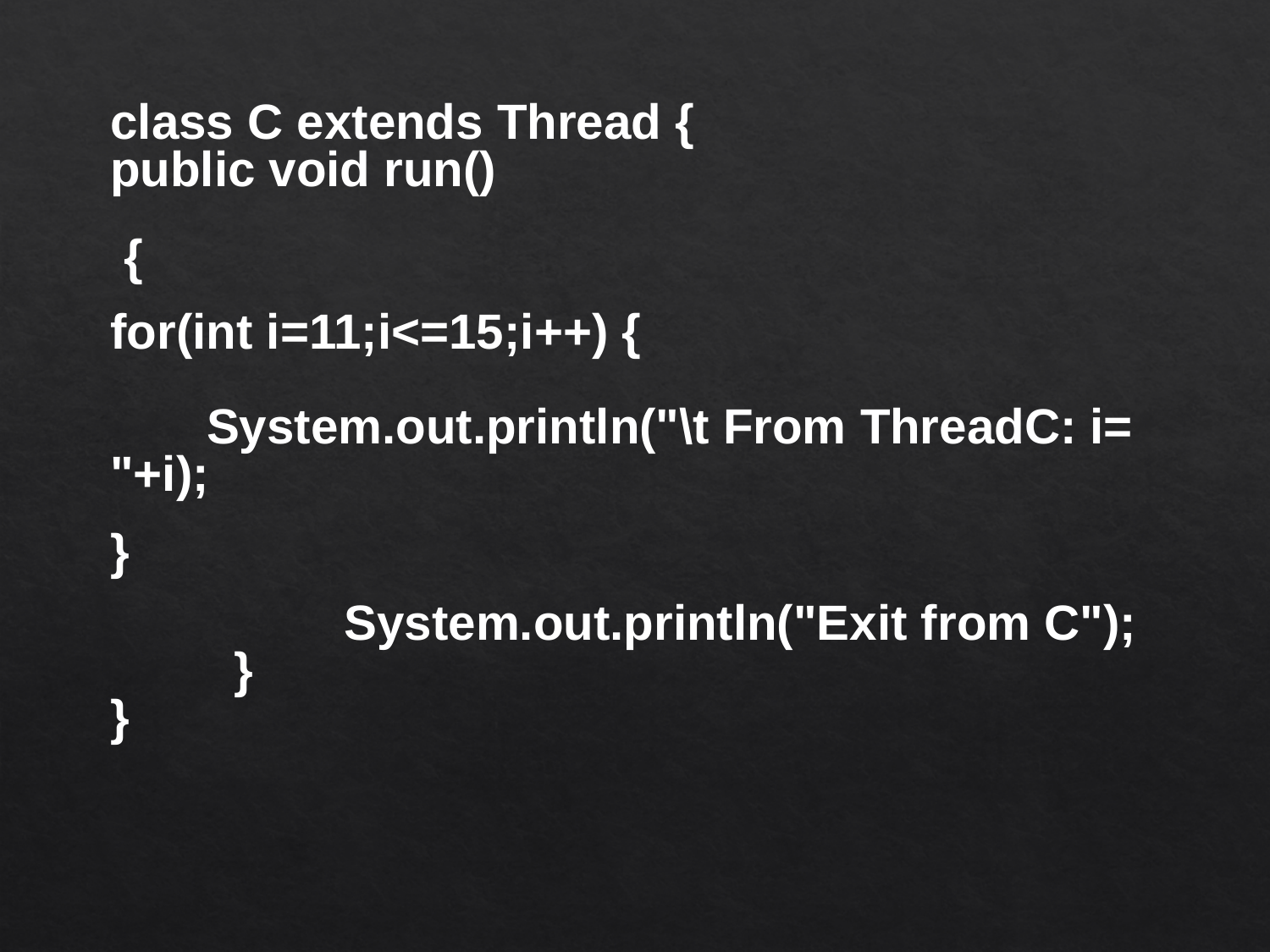

class C extends Thread {
public void run()

 {

for(int i=11;i<=15;i++) {

       System.out.println("\t From ThreadC: i= "+i);

}

                 System.out.println("Exit from C");
         }
}